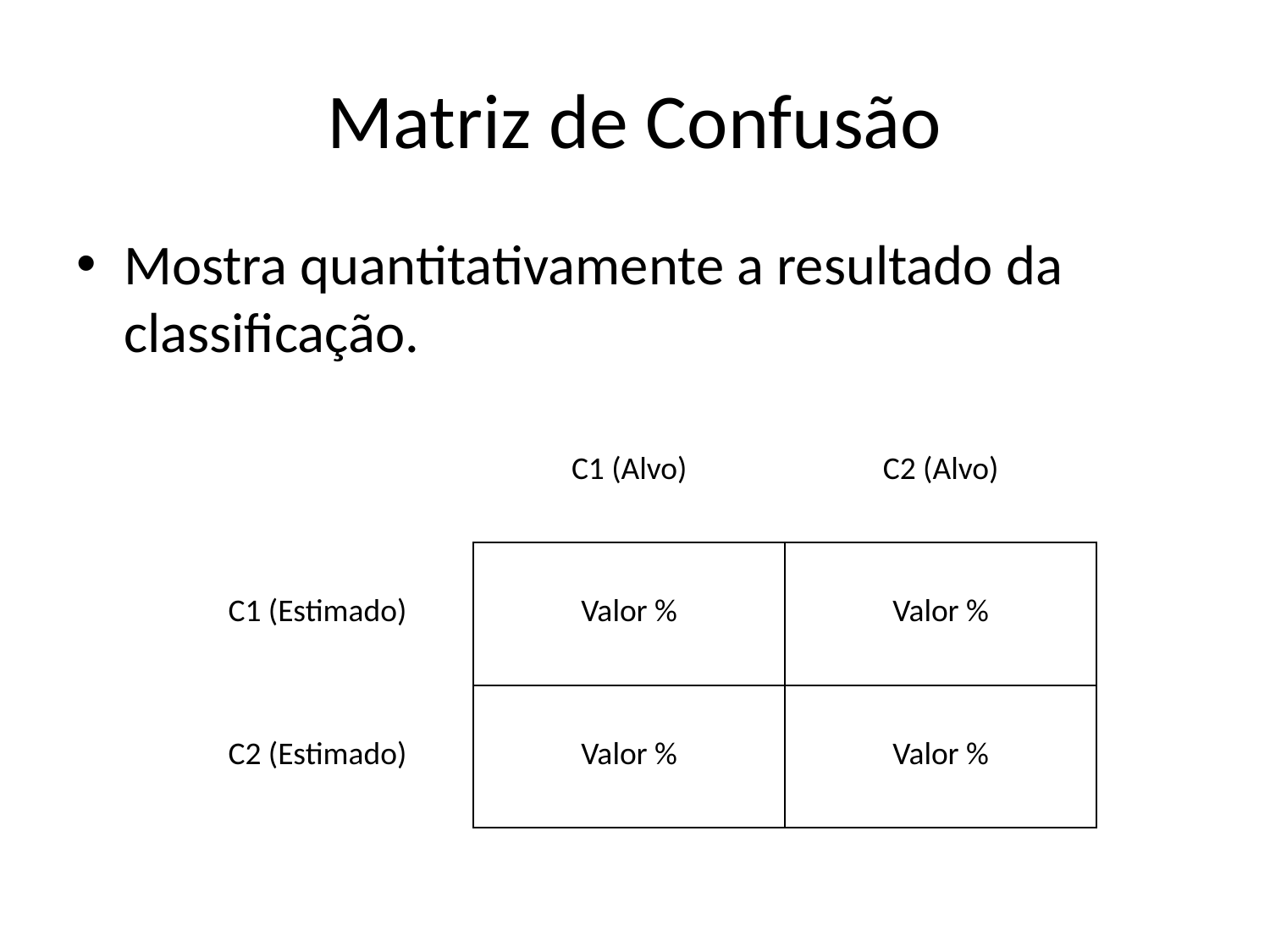

# Matriz de Confusão
Mostra quantitativamente a resultado da classificação.
|  | C1 (Alvo) | C2 (Alvo) |
| --- | --- | --- |
| C1 (Estimado) | Valor % | Valor % |
| C2 (Estimado) | Valor % | Valor % |